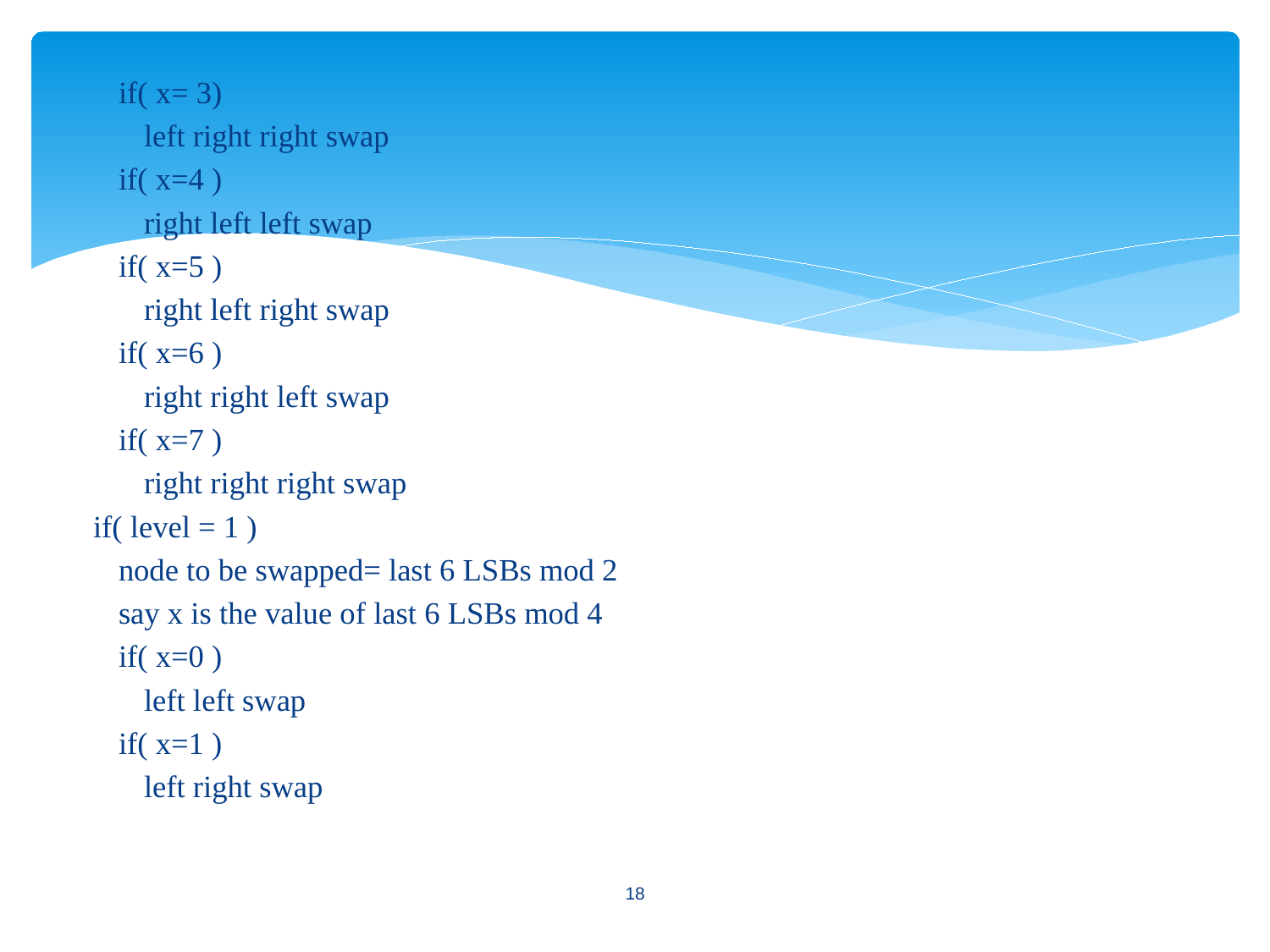

if( x= 3)
			left right right swap
		if( x=4 )
			right left left swap
		if( x=5 )
			right left right swap
		if( x=6 )
			right right left swap
		if( x=7 )
			right right right swap
	if( level = 1 )
		node to be swapped= last 6 LSBs mod 2
		say x is the value of last 6 LSBs mod 4
		if( x=0 )
			left left swap
		if( x=1 )
			left right swap

18